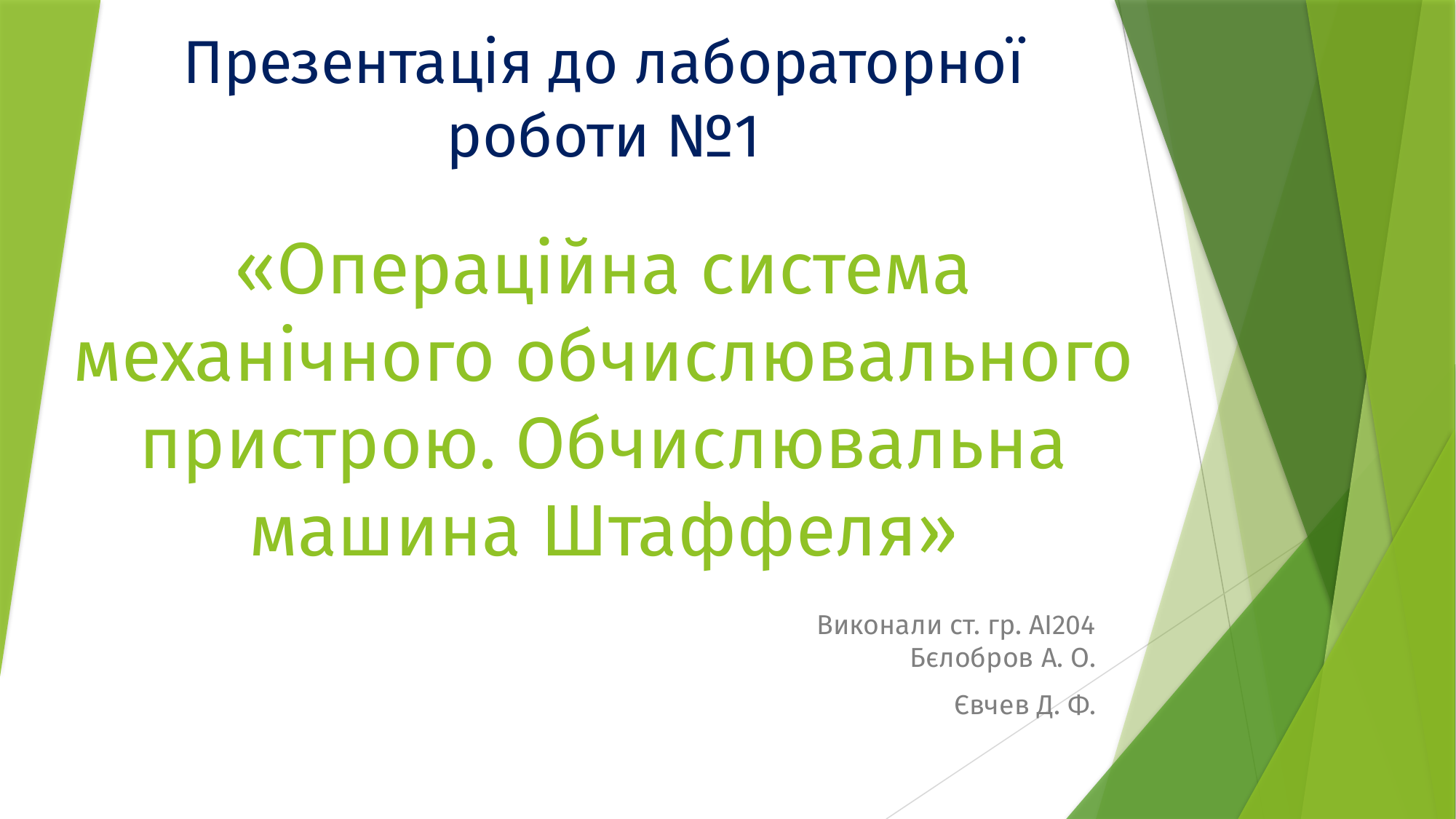

# Презентація до лабораторної роботи №1
«Операційна система механічного обчислювального пристрою. Обчислювальна
машина Штаффеля»
Виконали ст. гр. АІ204
Бєлобров А. О.
Євчев Д. Ф.